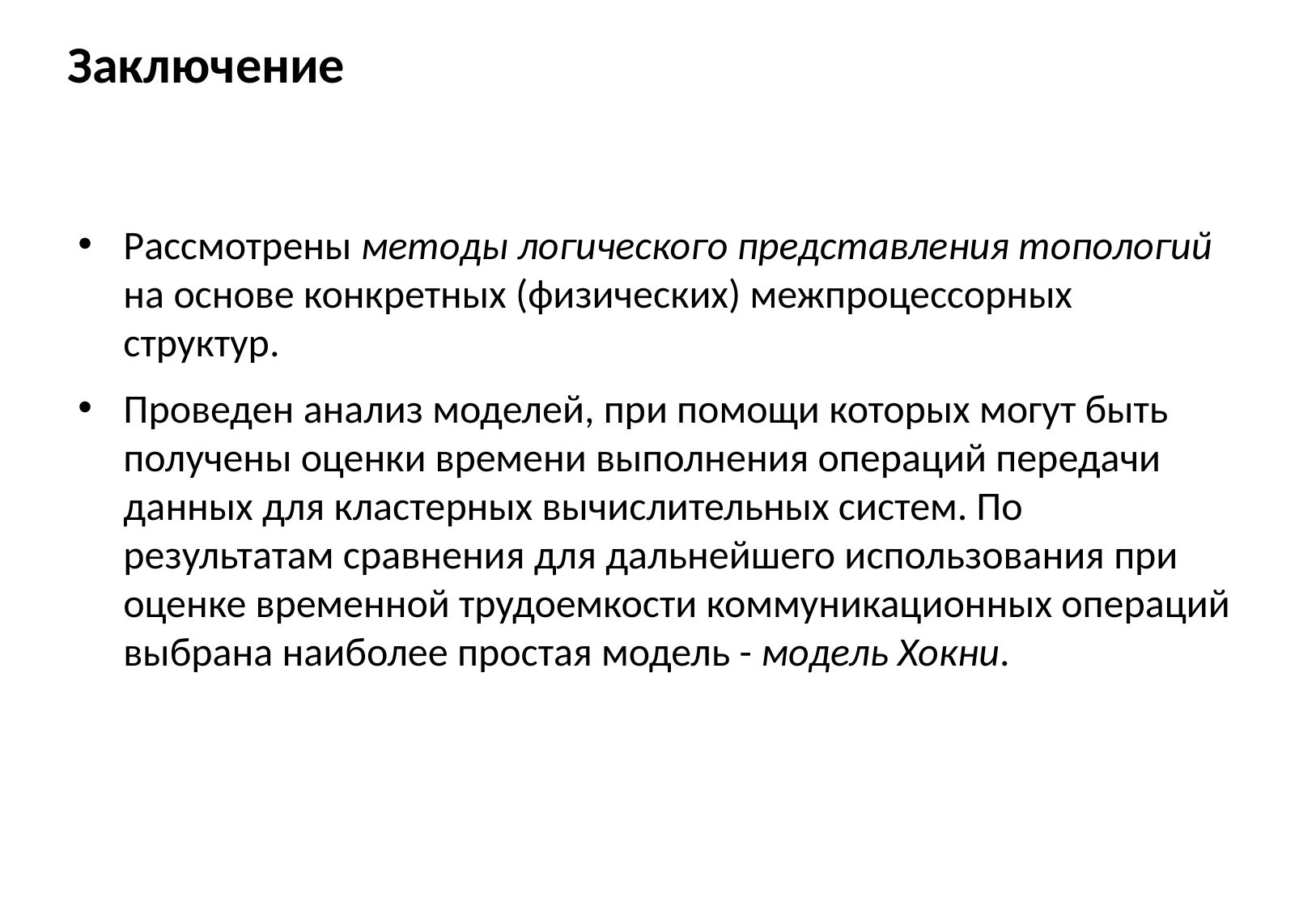

# Заключение
Рассмотрены методы логического представления топологий на основе конкретных (физических) межпроцессорных структур.
Проведен анализ моделей, при помощи которых могут быть получены оценки времени выполнения операций передачи данных для кластерных вычислительных систем. По результатам сравнения для дальнейшего использования при оценке временной трудоемкости коммуникационных операций выбрана наиболее простая модель - модель Хокни.